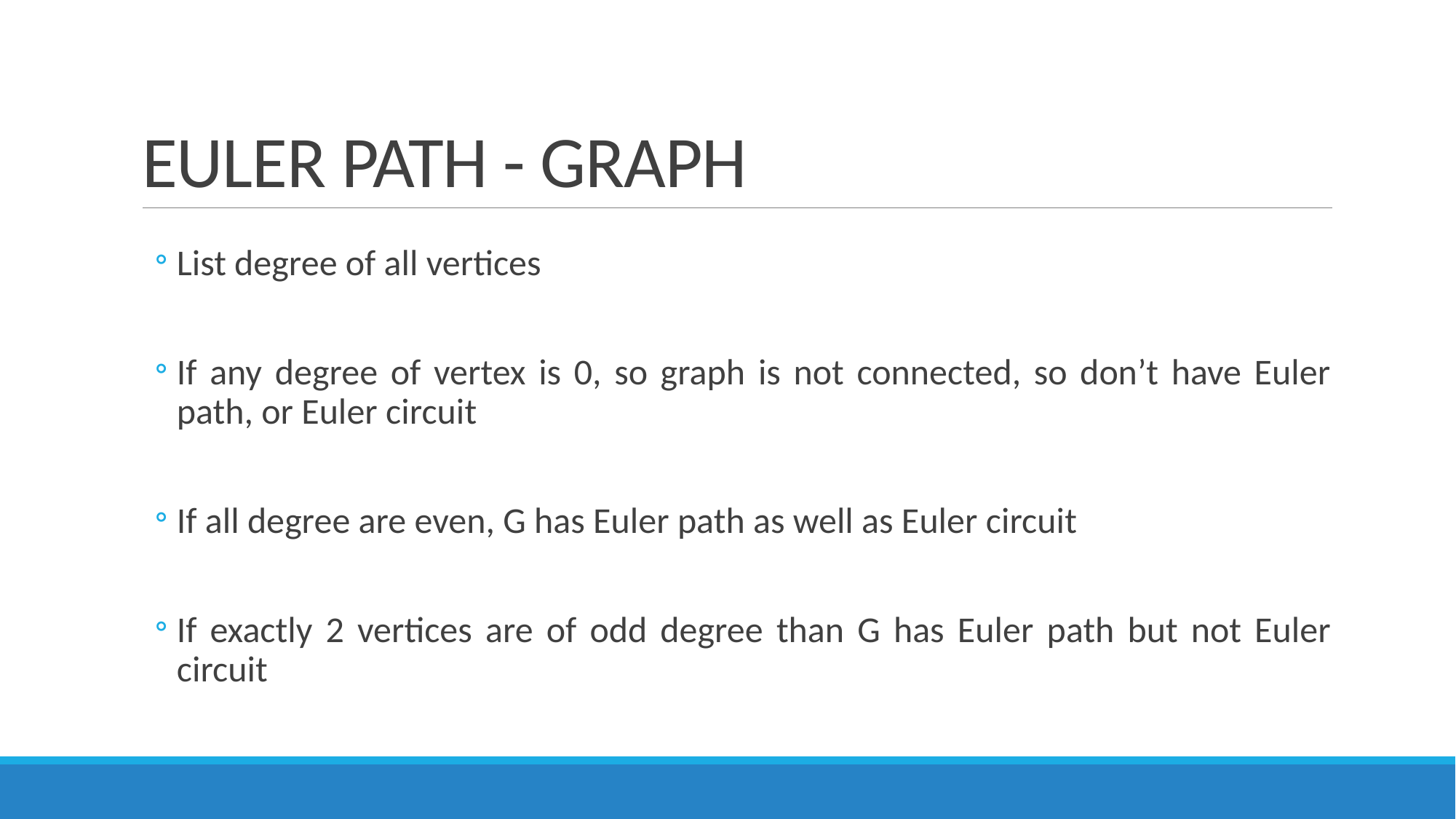

# EULER PATH - GRAPH
List degree of all vertices

If any degree of vertex is 0, so graph is not connected, so don’t have Euler path, or Euler circuit

If all degree are even, G has Euler path as well as Euler circuit

If exactly 2 vertices are of odd degree than G has Euler path but not Euler circuit